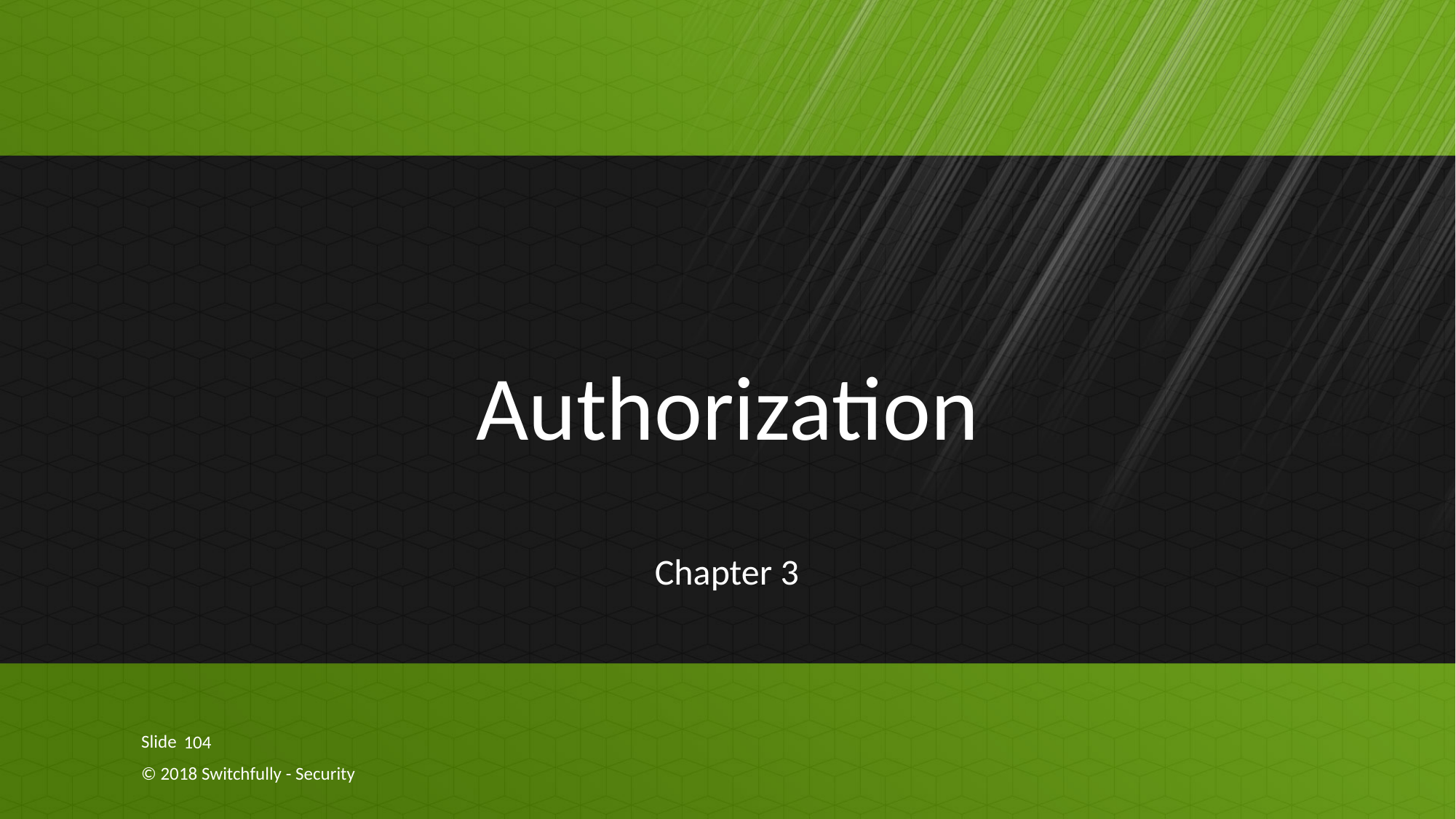

# Authorization
Chapter 3
104
© 2018 Switchfully - Security